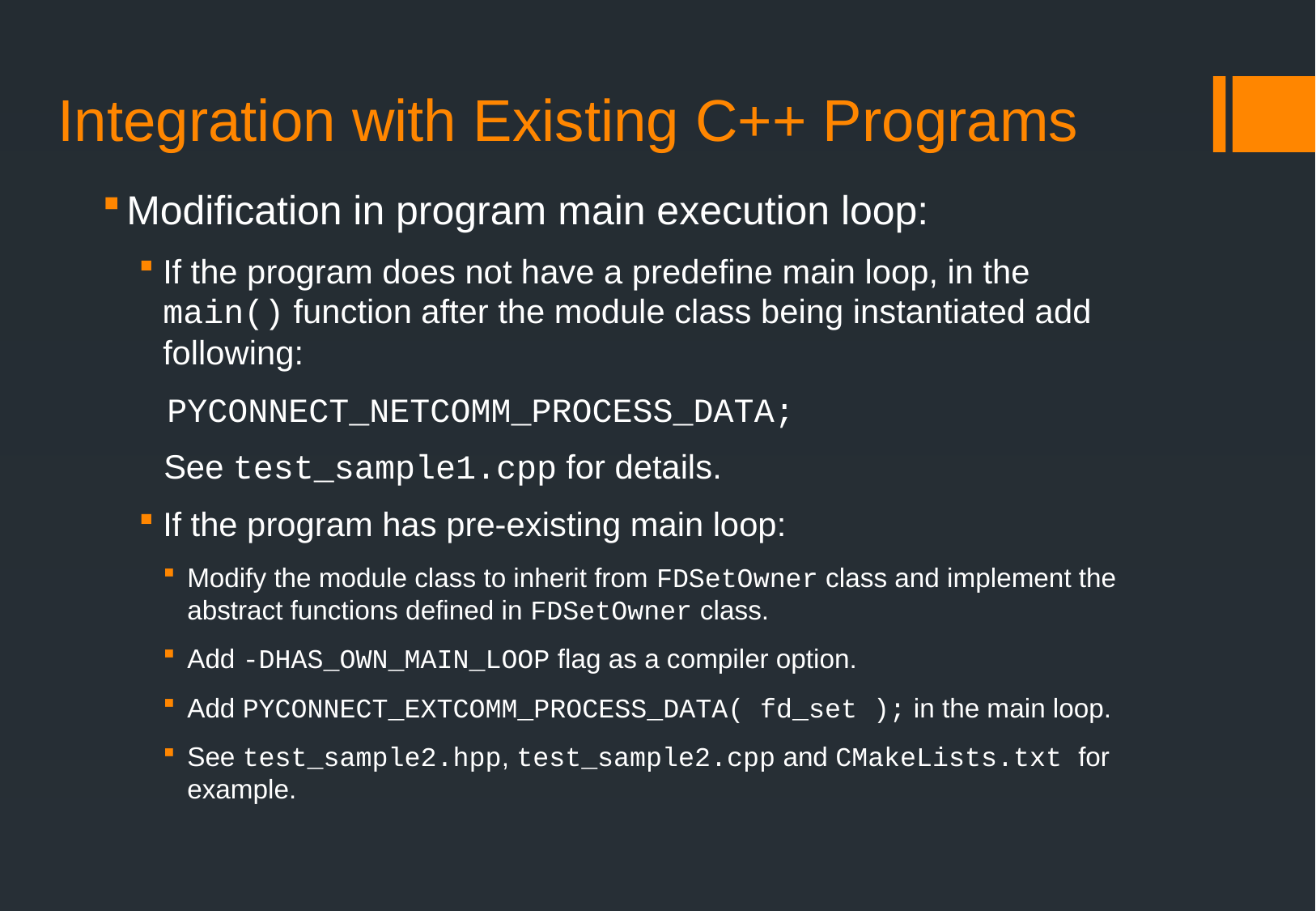

# Integration with Existing C++ Programs
Modification in program main execution loop:
If the program does not have a predefine main loop, in the main() function after the module class being instantiated add following:
	  PYCONNECT_NETCOMM_PROCESS_DATA;
	    See test_sample1.cpp for details.
If the program has pre-existing main loop:
Modify the module class to inherit from FDSetOwner class and implement the abstract functions defined in FDSetOwner class.
Add -DHAS_OWN_MAIN_LOOP flag as a compiler option.
Add PYCONNECT_EXTCOMM_PROCESS_DATA( fd_set ); in the main loop.
See test_sample2.hpp, test_sample2.cpp and CMakeLists.txt for example.